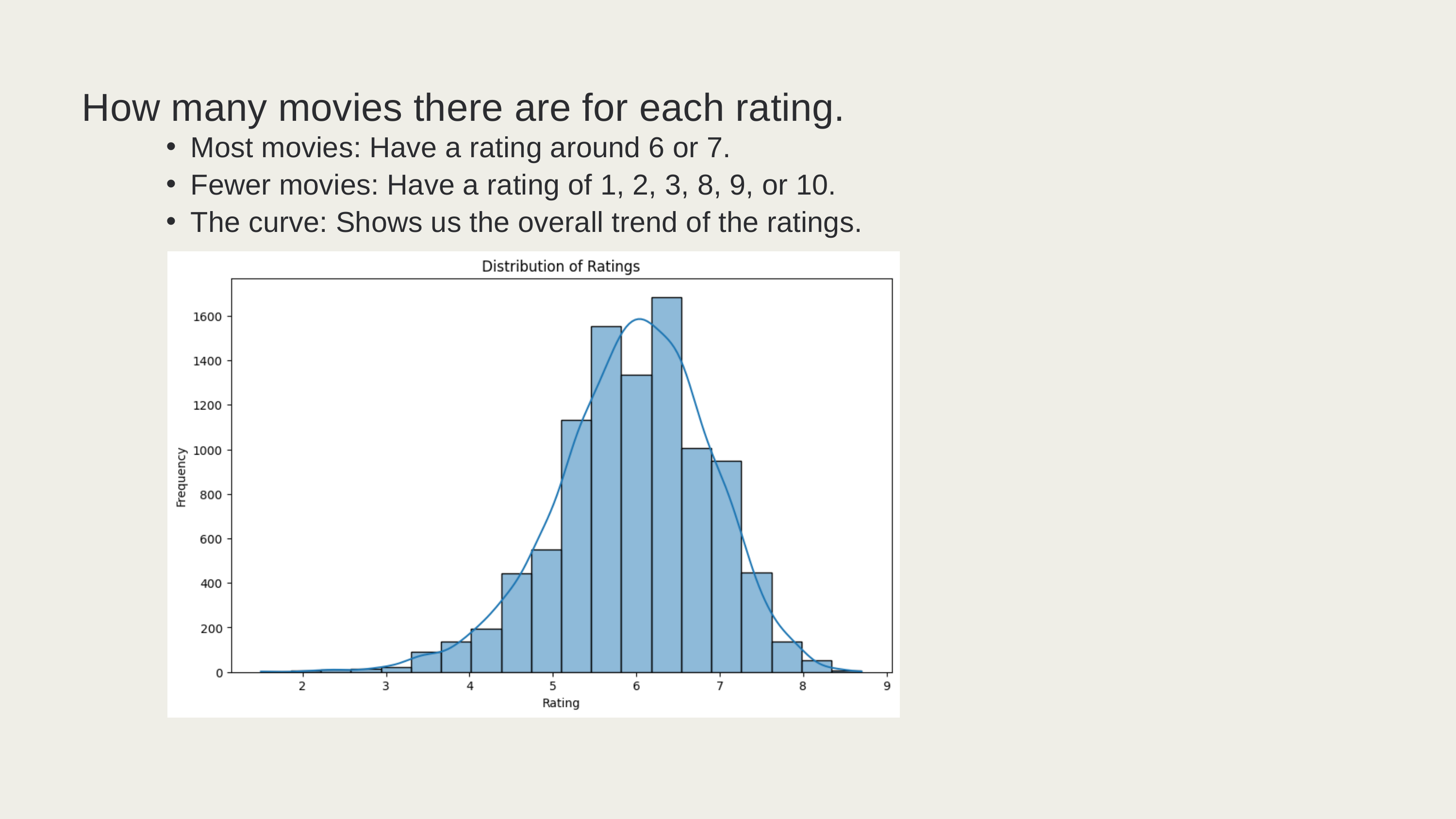

How many movies there are for each rating.
Most movies: Have a rating around 6 or 7.
Fewer movies: Have a rating of 1, 2, 3, 8, 9, or 10.
The curve: Shows us the overall trend of the ratings.